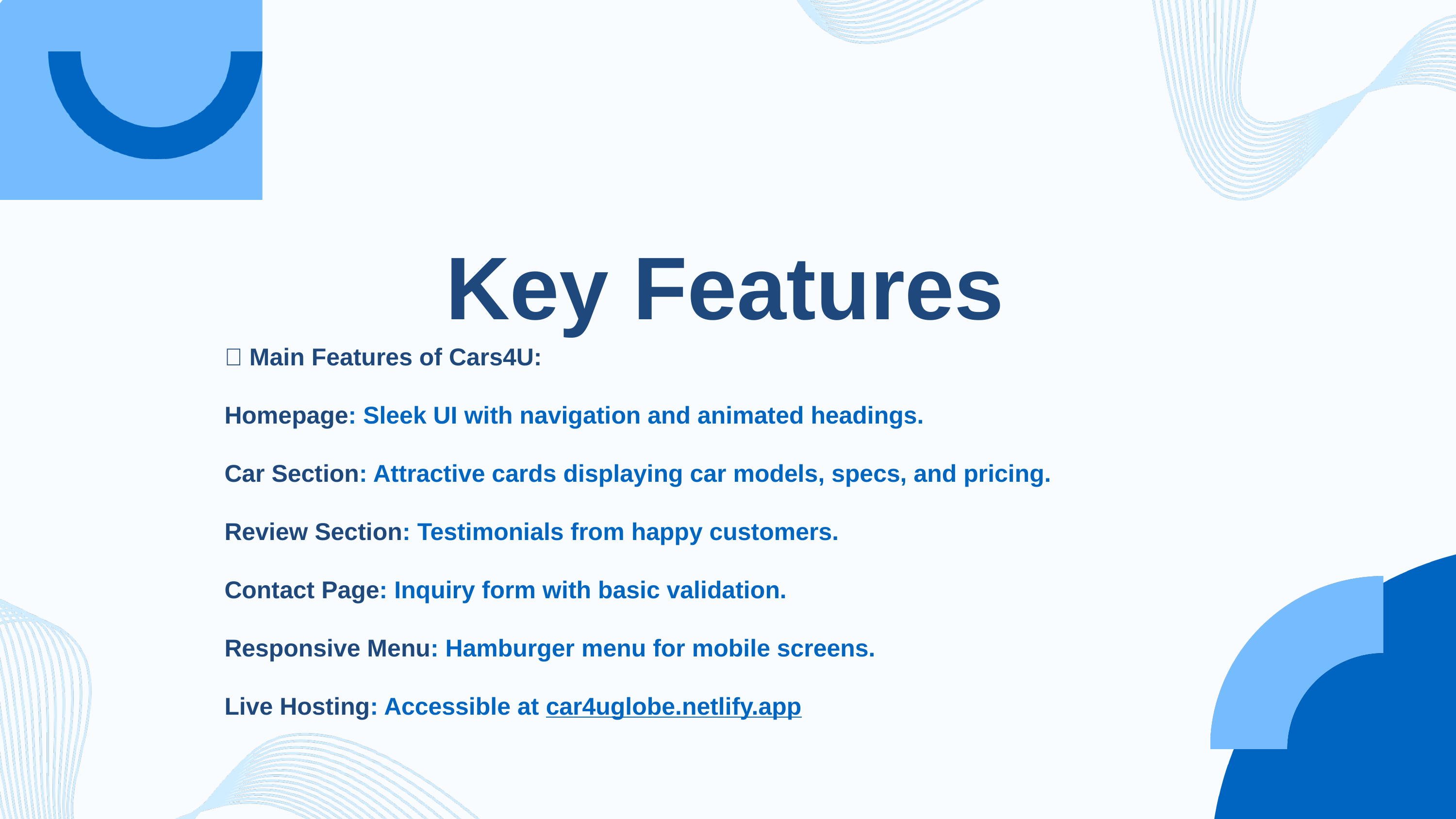

Key Features
🧩 Main Features of Cars4U:
Homepage: Sleek UI with navigation and animated headings.
Car Section: Attractive cards displaying car models, specs, and pricing.
Review Section: Testimonials from happy customers.
Contact Page: Inquiry form with basic validation.
Responsive Menu: Hamburger menu for mobile screens.
Live Hosting: Accessible at car4uglobe.netlify.app